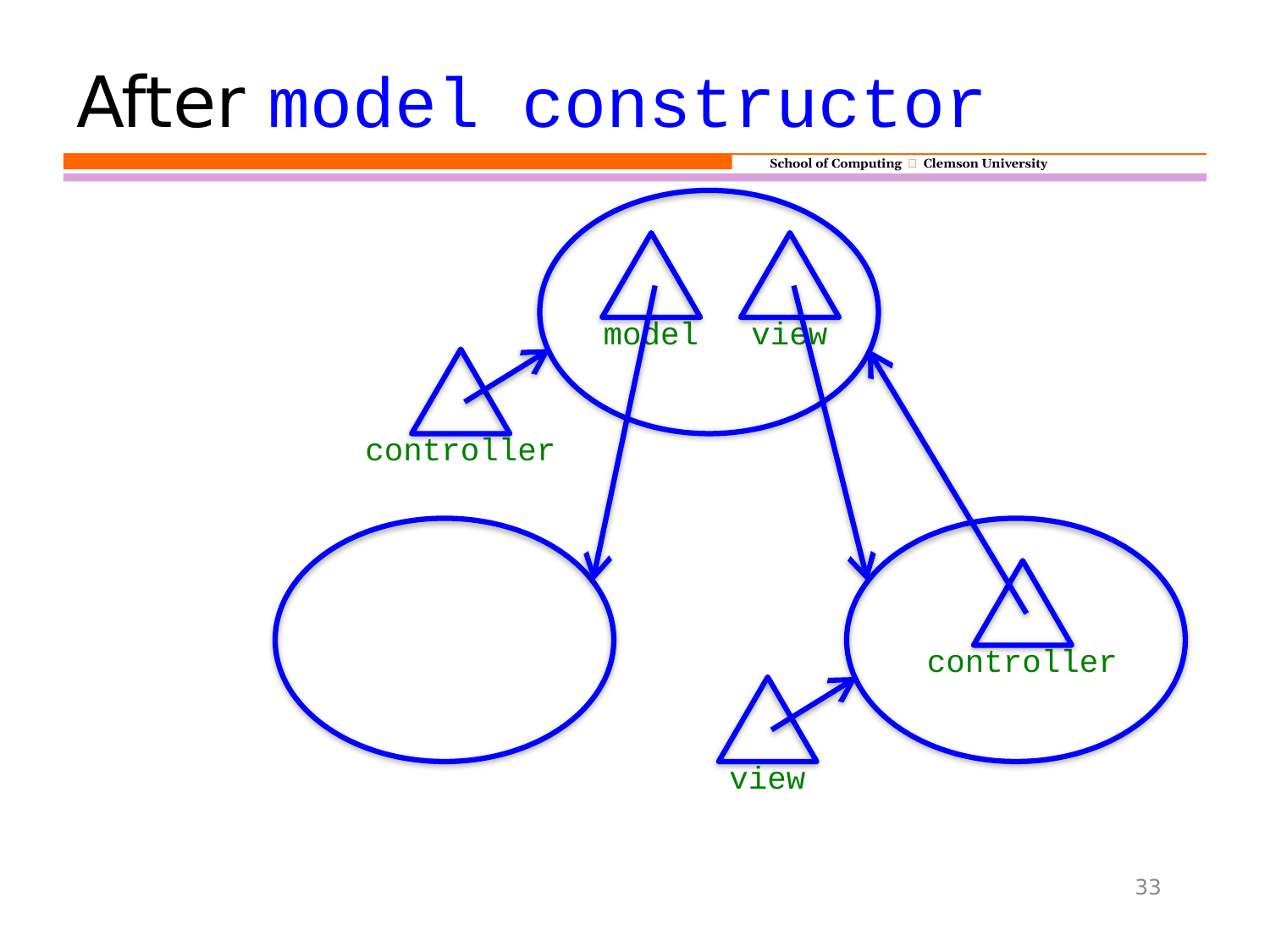

33
# After model constructor

model
view

controller

controller

view